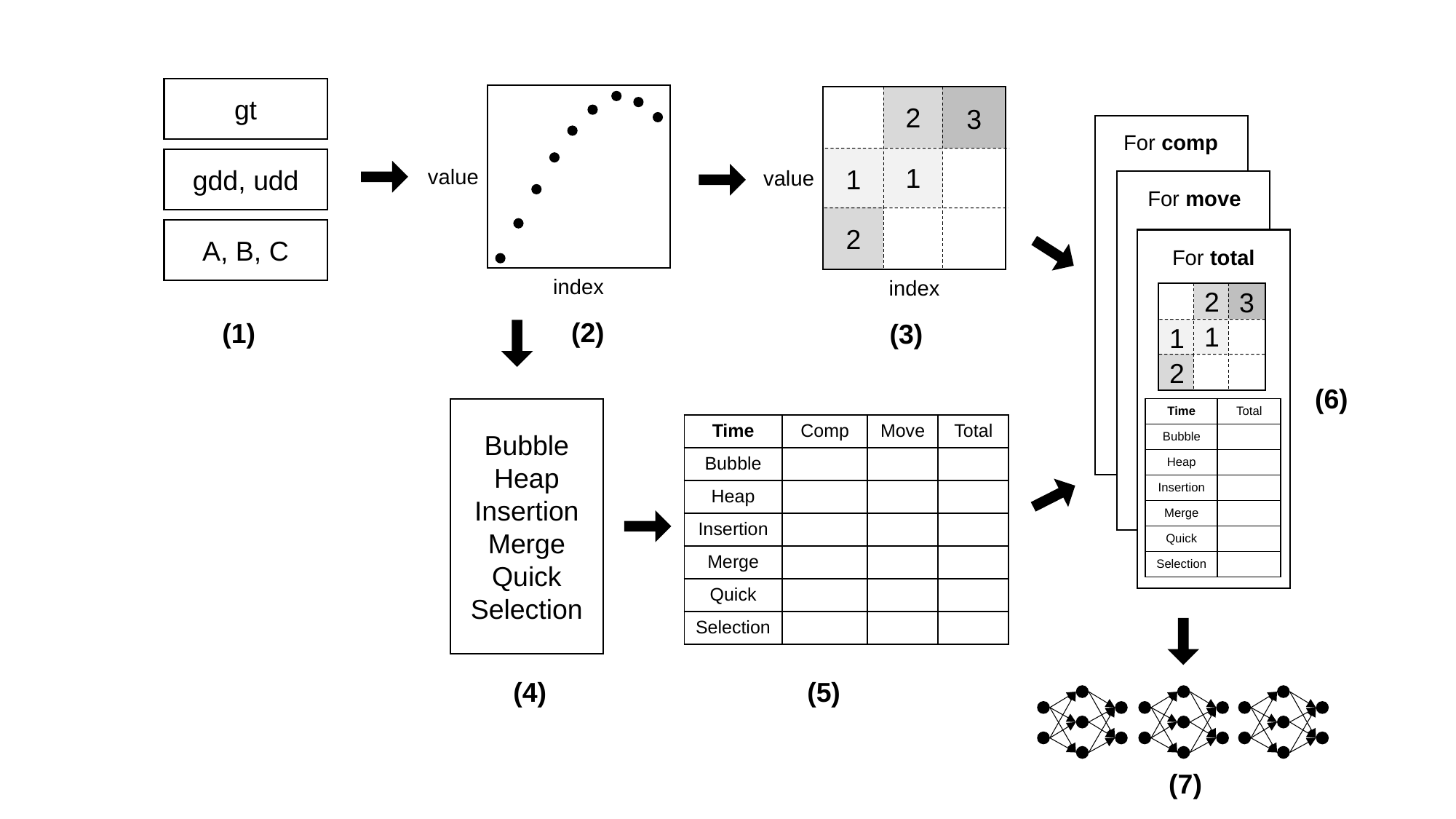

gt

2

3

For comp

1
1
gdd, udd

value
value

For move

2

A, B, C

For total

index
index
2

3
1
1
2
(2)
(1)
(3)

(6)
| Time | Total |
| --- | --- |
| Bubble |  |
| Heap |  |
| Insertion |  |
| Merge |  |
| Quick |  |
| Selection |  |
Bubble
Heap
Insertion
Merge
Quick
Selection
| Time | Comp | Move | Total |
| --- | --- | --- | --- |
| Bubble |  |  |  |
| Heap |  |  |  |
| Insertion |  |  |  |
| Merge |  |  |  |
| Quick |  |  |  |
| Selection |  |  |  |

(5)
(4)

(7)